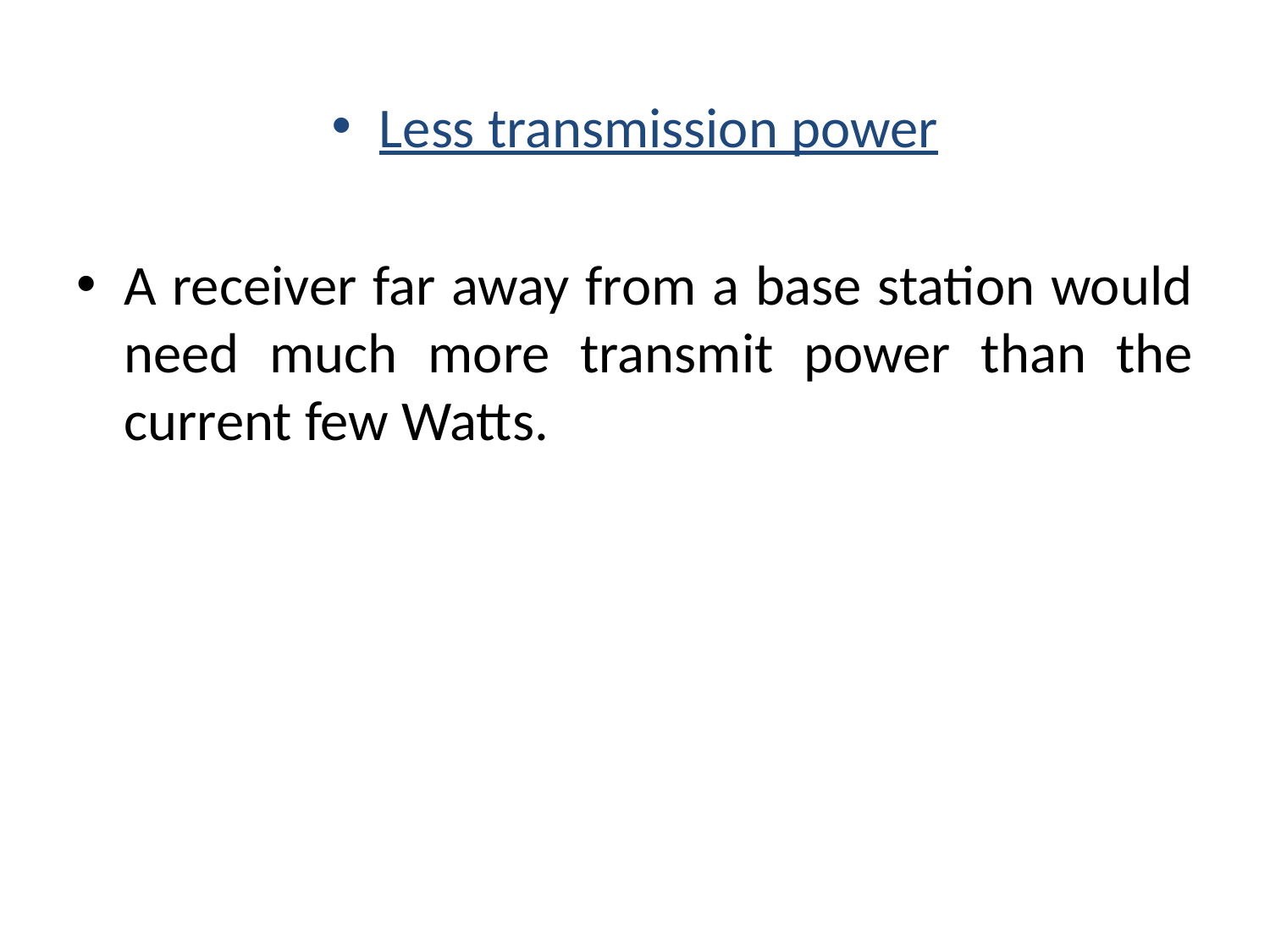

Less transmission power

A receiver far away from a base station would need much more transmit power than the current few Watts.